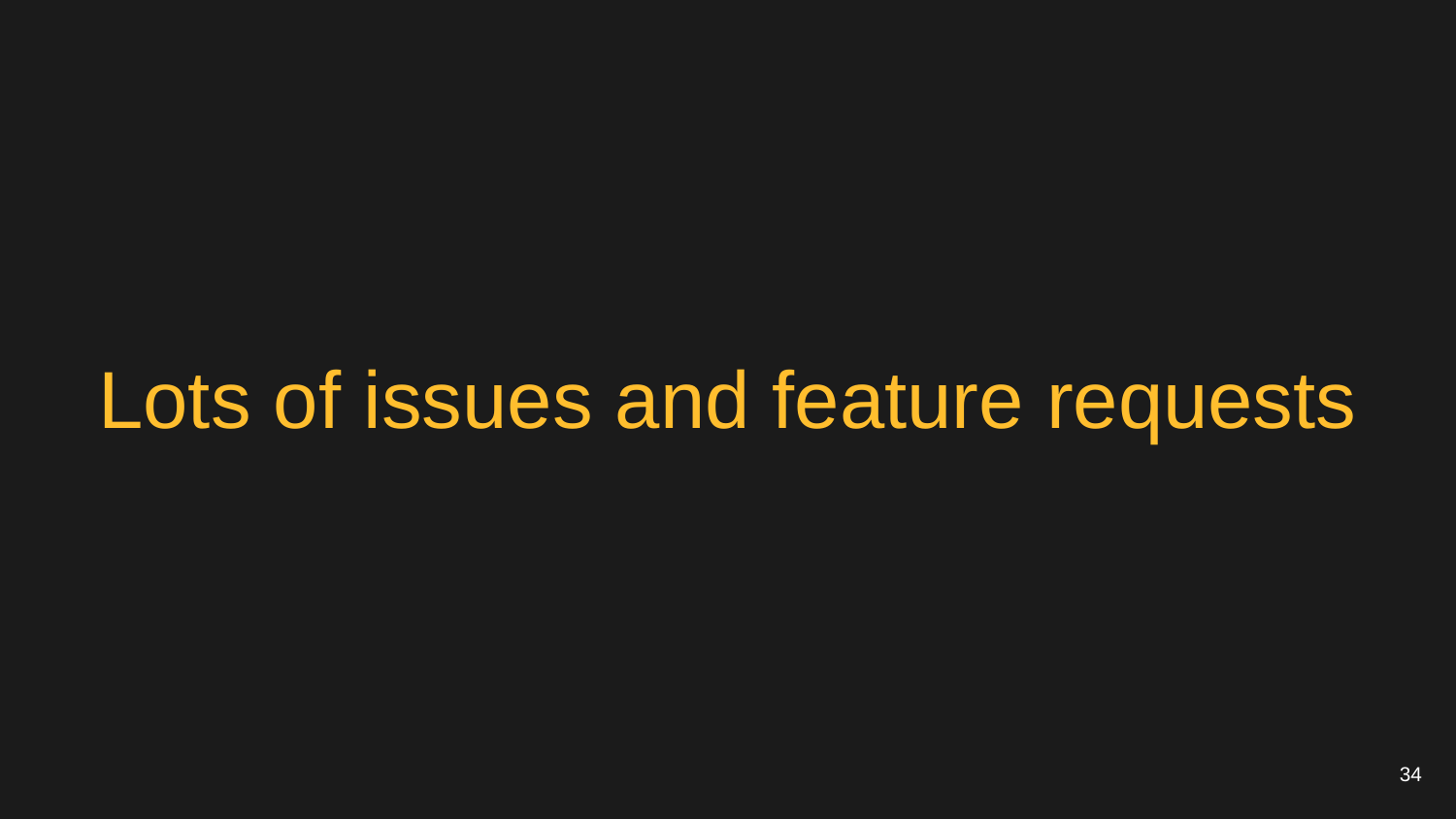

# Lots of issues and feature requests
34